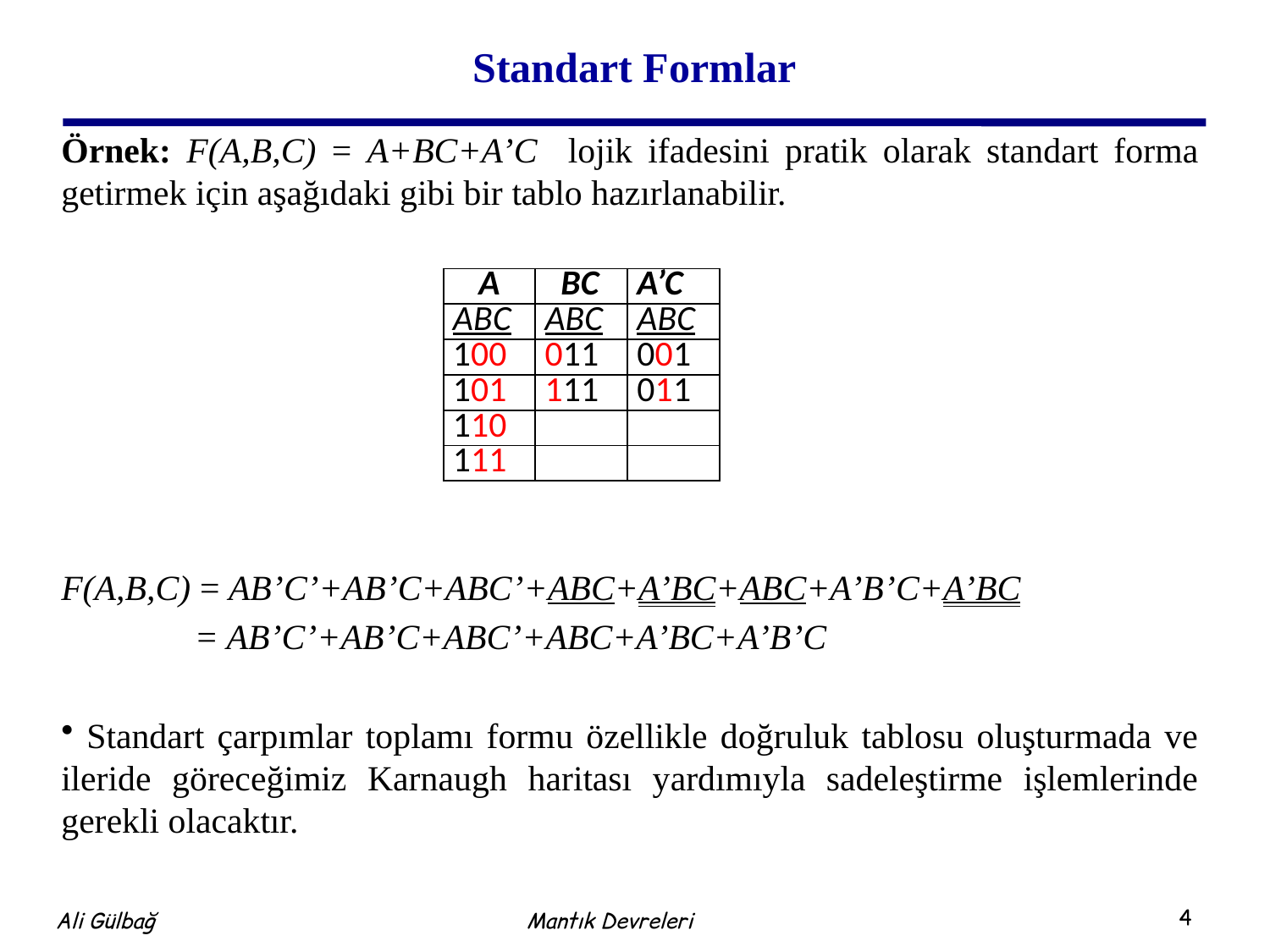

# Standart Formlar
Örnek: F(A,B,C) = A+BC+A’C  lojik ifadesini pratik olarak standart forma getirmek için aşağıdaki gibi bir tablo hazırlanabilir.

F(A,B,C) = AB’C’+AB’C+ABC’+ABC+A’BC+ABC+A’B’C+A’BC
               = AB’C’+AB’C+ABC’+ABC+A’BC+A’B’C

 Standart çarpımlar toplamı formu özellikle doğruluk tablosu oluşturmada ve ileride göreceğimiz Karnaugh haritası yardımıyla sadeleştirme işlemlerinde gerekli olacaktır.

| A | BC | A’C |
| --- | --- | --- |
| ABC | ABC | ABC |
| 100 | 011 | 001 |
| 101 | 111 | 011 |
| 110 |  |  |
| 111 |  |  |
Mantık Devreleri